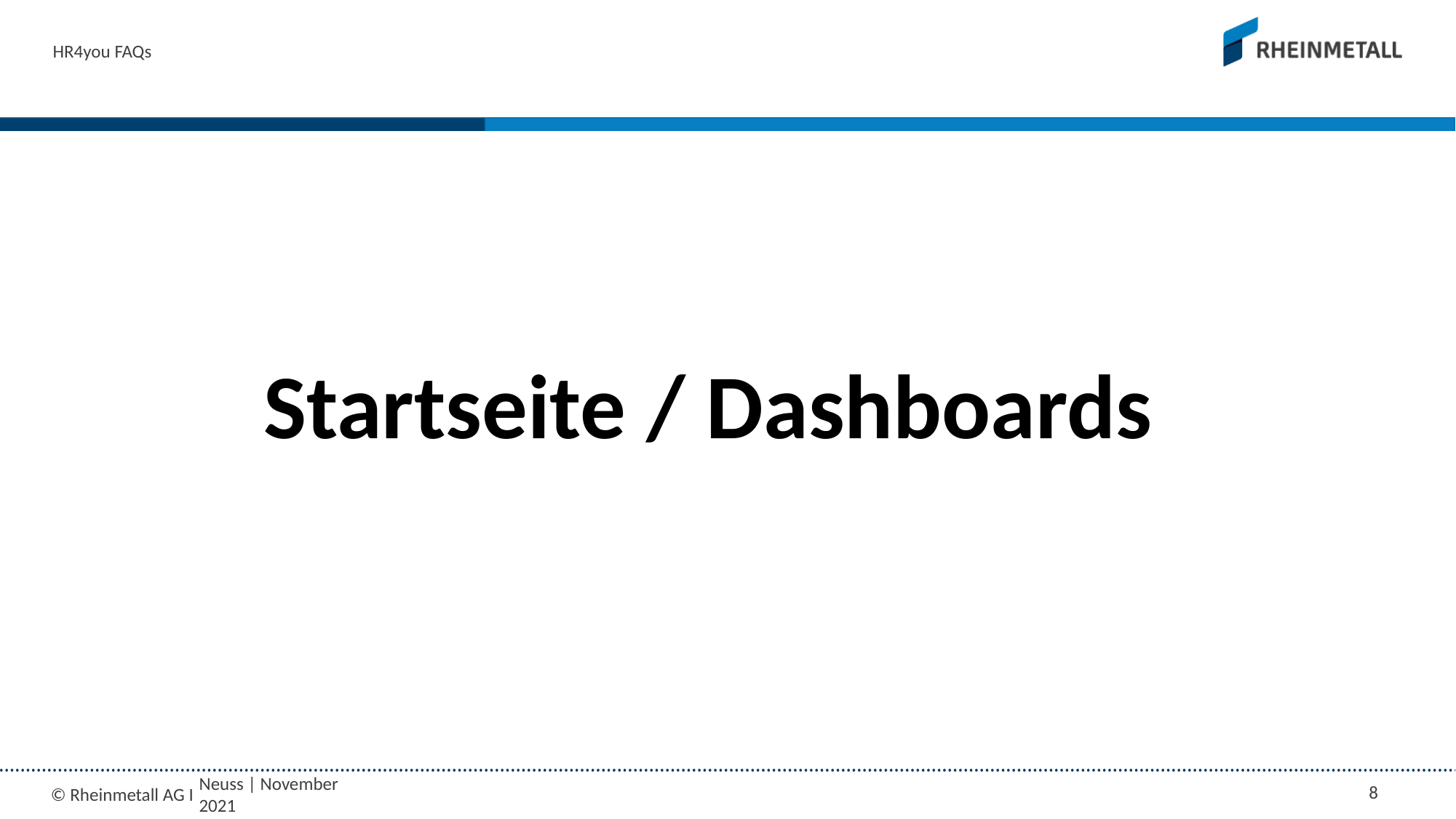

HR4you FAQs
# Startseite / Dashboards
Neuss | November 2021
8